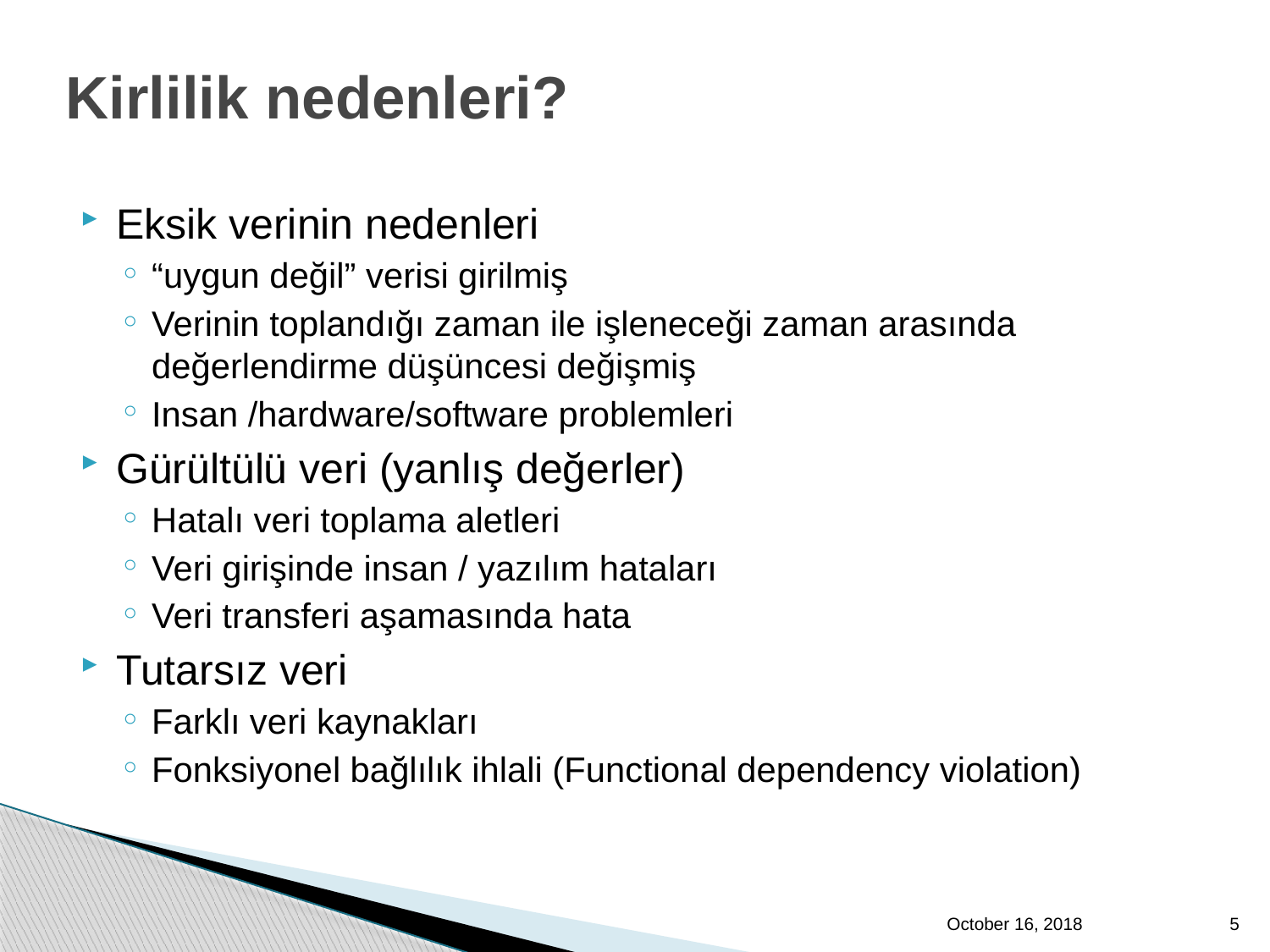

# Kirlilik nedenleri?
Eksik verinin nedenleri
“uygun değil” verisi girilmiş
Verinin toplandığı zaman ile işleneceği zaman arasında değerlendirme düşüncesi değişmiş
Insan /hardware/software problemleri
Gürültülü veri (yanlış değerler)
Hatalı veri toplama aletleri
Veri girişinde insan / yazılım hataları
Veri transferi aşamasında hata
Tutarsız veri
Farklı veri kaynakları
Fonksiyonel bağlılık ihlali (Functional dependency violation)
October 16, 2018
5